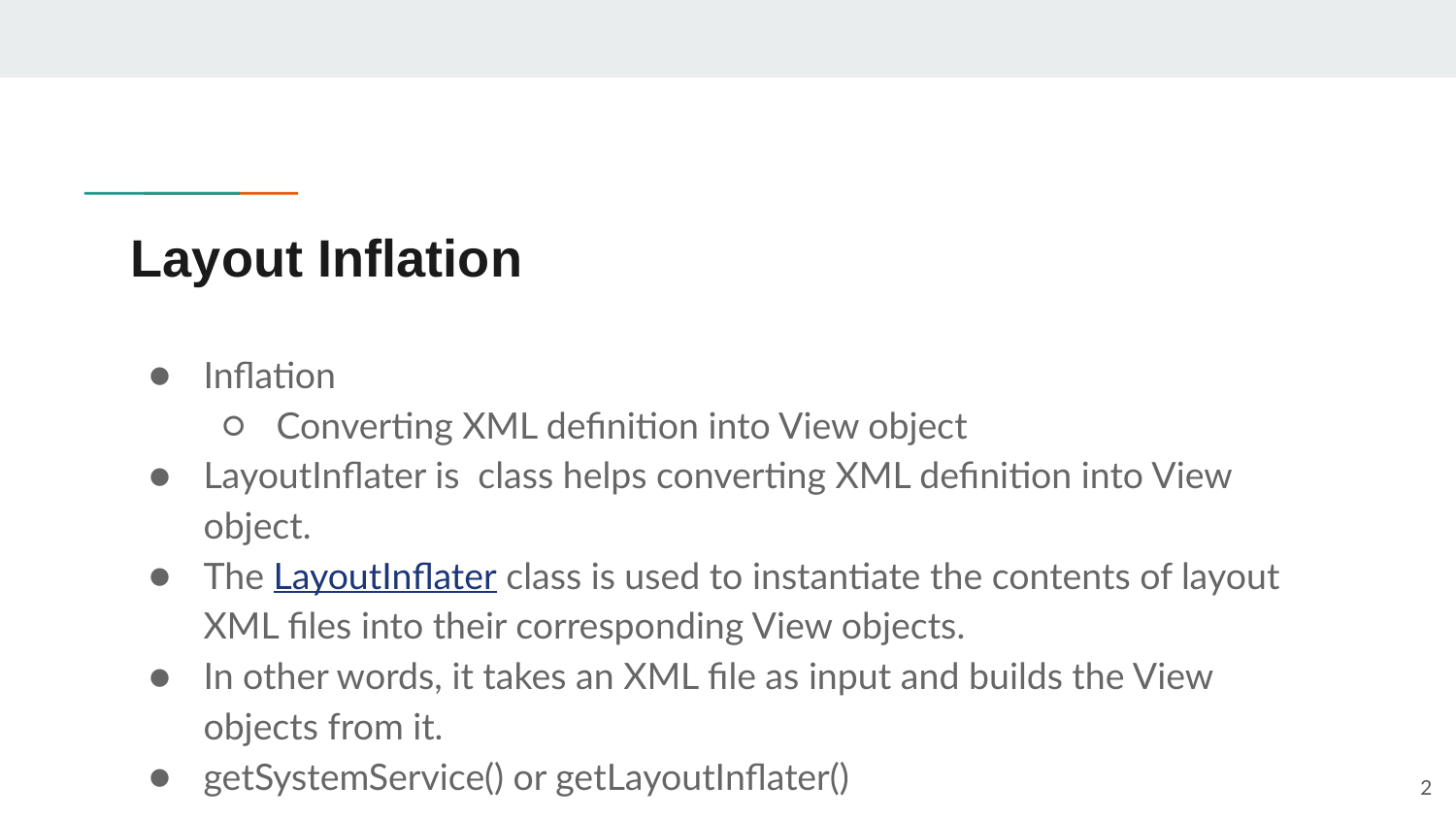

# Layout Inflation
Inflation
Converting XML definition into View object
LayoutInflater is  class helps converting XML definition into View object.
The LayoutInflater class is used to instantiate the contents of layout XML files into their corresponding View objects.
In other words, it takes an XML file as input and builds the View objects from it.
getSystemService() or getLayoutInflater()
2